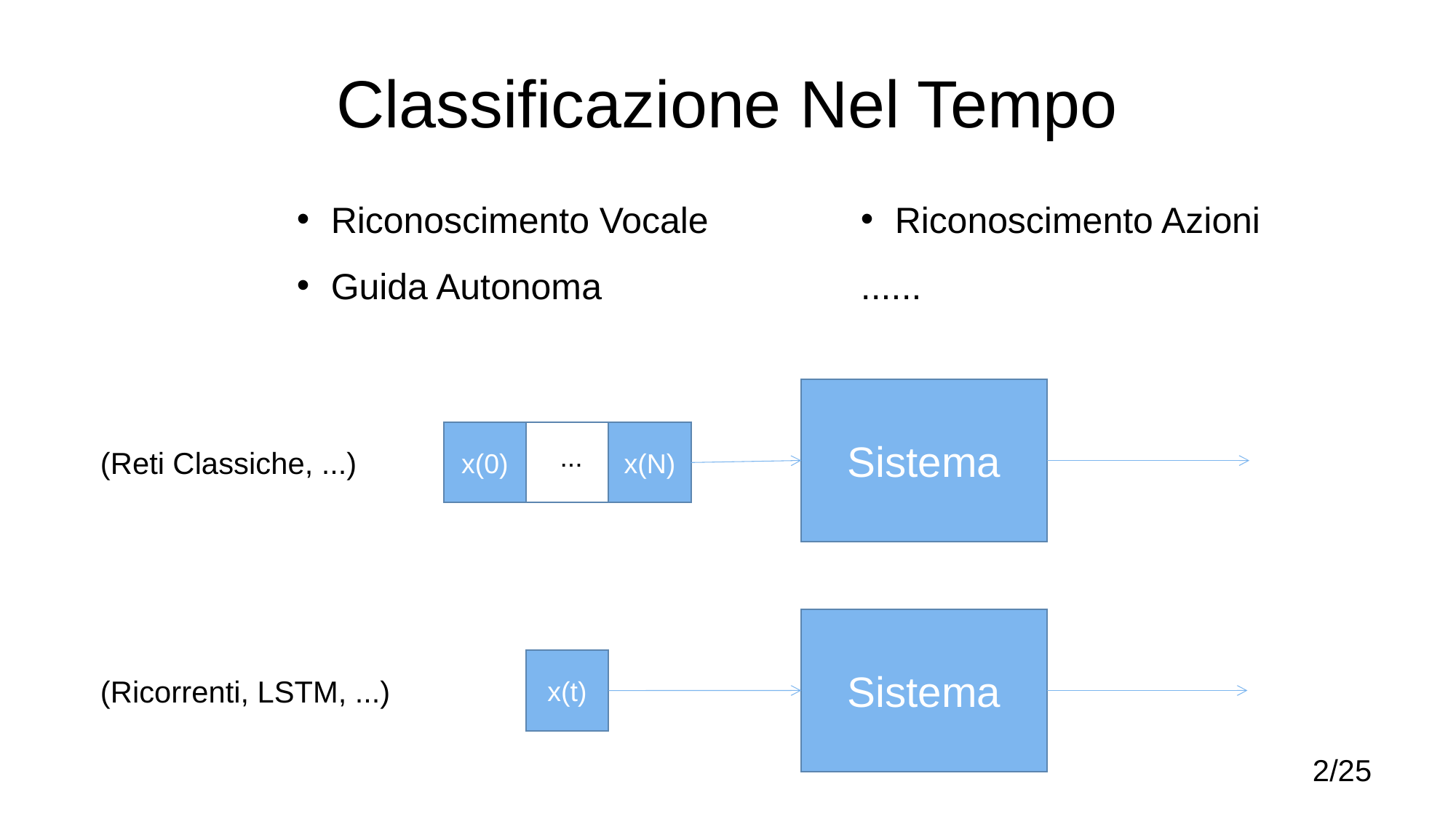

# Classificazione Nel Tempo
Riconoscimento Vocale
Riconoscimento Azioni
Guida Autonoma
......
Sistema

x(0)
x(N)
...
(Reti Classiche, ...)
Sistema
x(t)
(Ricorrenti, LSTM, ...)
2/25